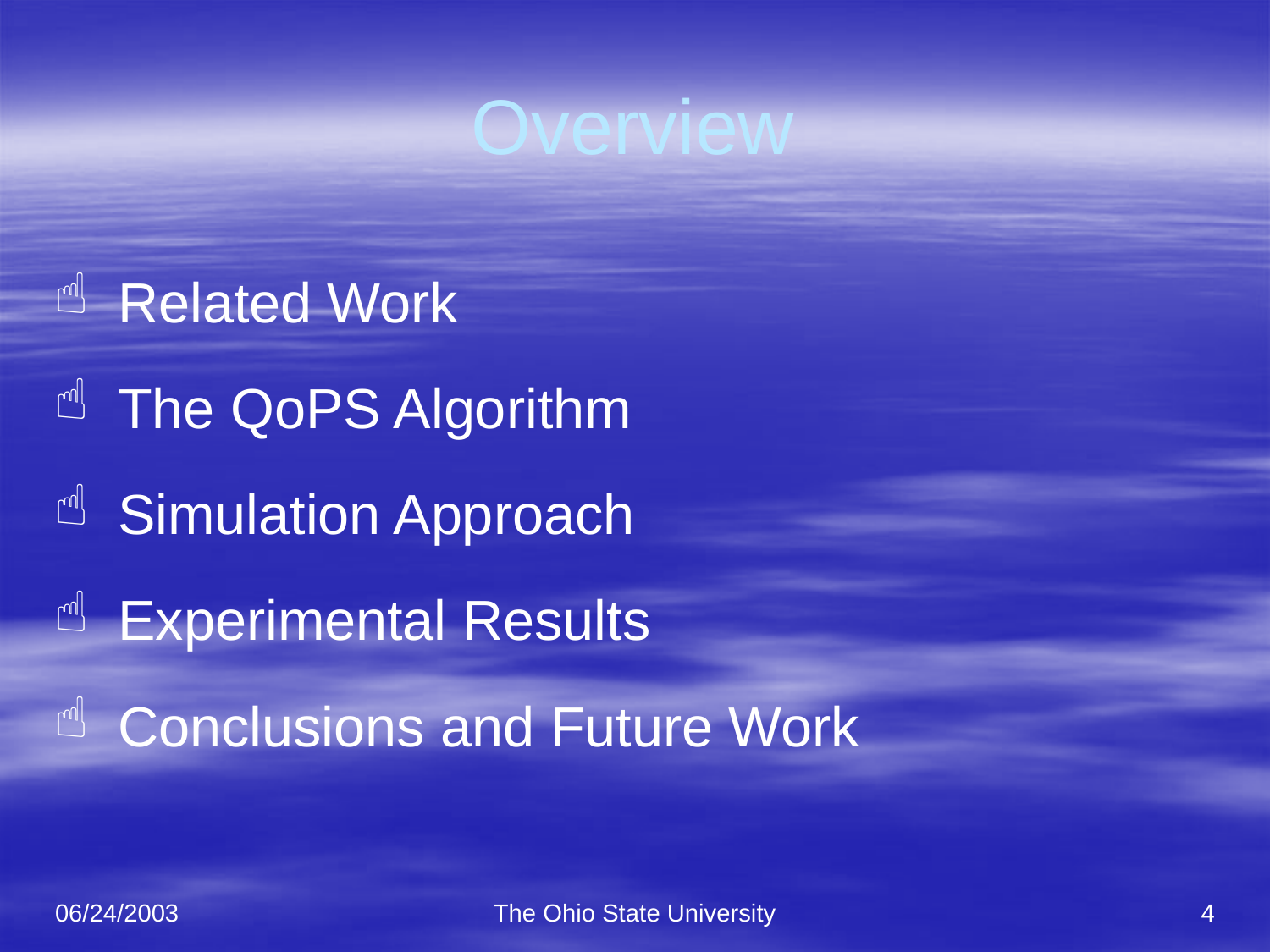

# Overview
 Related Work
 The QoPS Algorithm
 Simulation Approach
 Experimental Results
 Conclusions and Future Work
06/24/2003
The Ohio State University
4